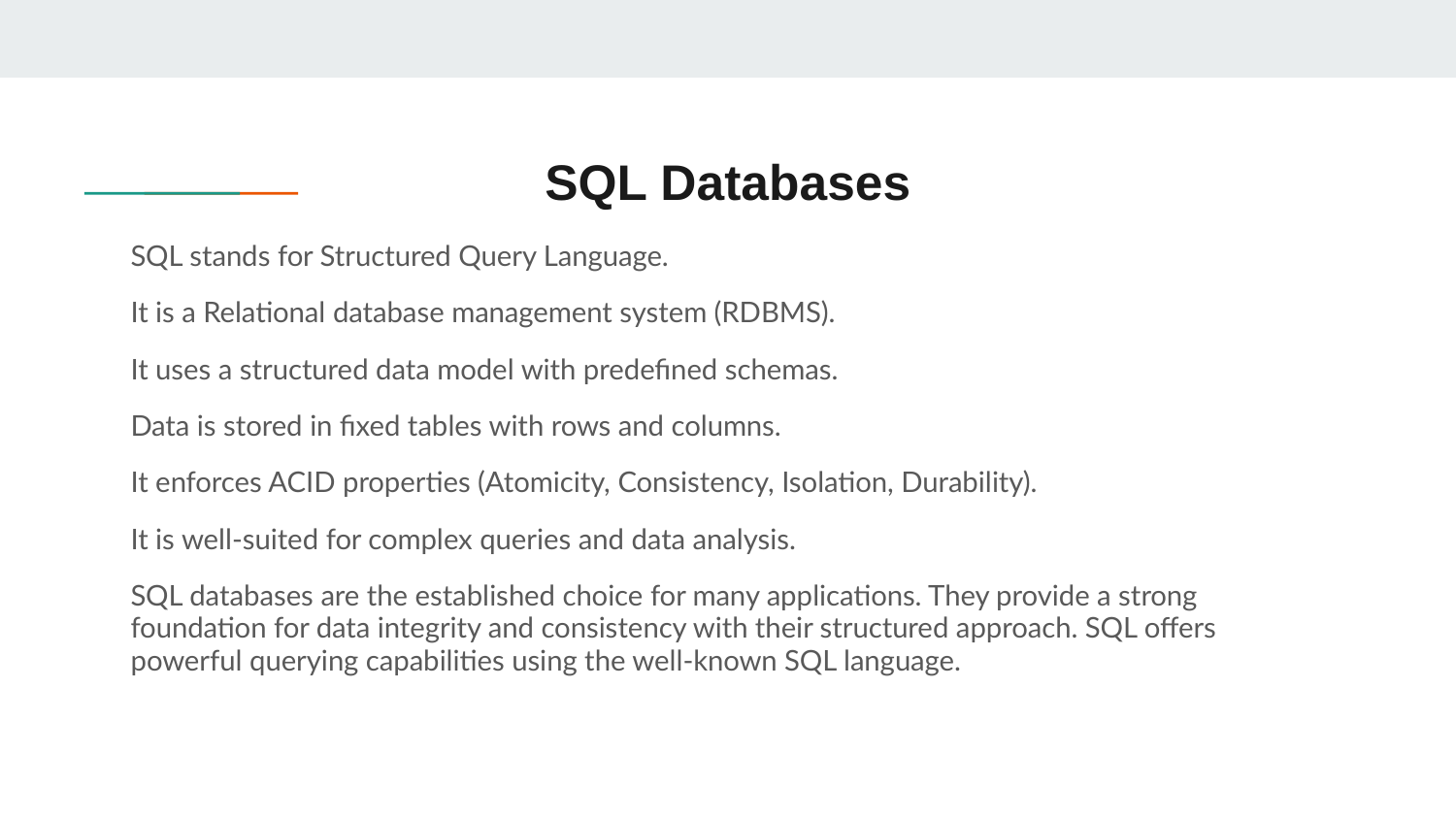

# SQL Databases
SQL stands for Structured Query Language.
It is a Relational database management system (RDBMS).
It uses a structured data model with predefined schemas.
Data is stored in fixed tables with rows and columns.
It enforces ACID properties (Atomicity, Consistency, Isolation, Durability).
It is well-suited for complex queries and data analysis.
SQL databases are the established choice for many applications. They provide a strong foundation for data integrity and consistency with their structured approach. SQL offers powerful querying capabilities using the well-known SQL language.